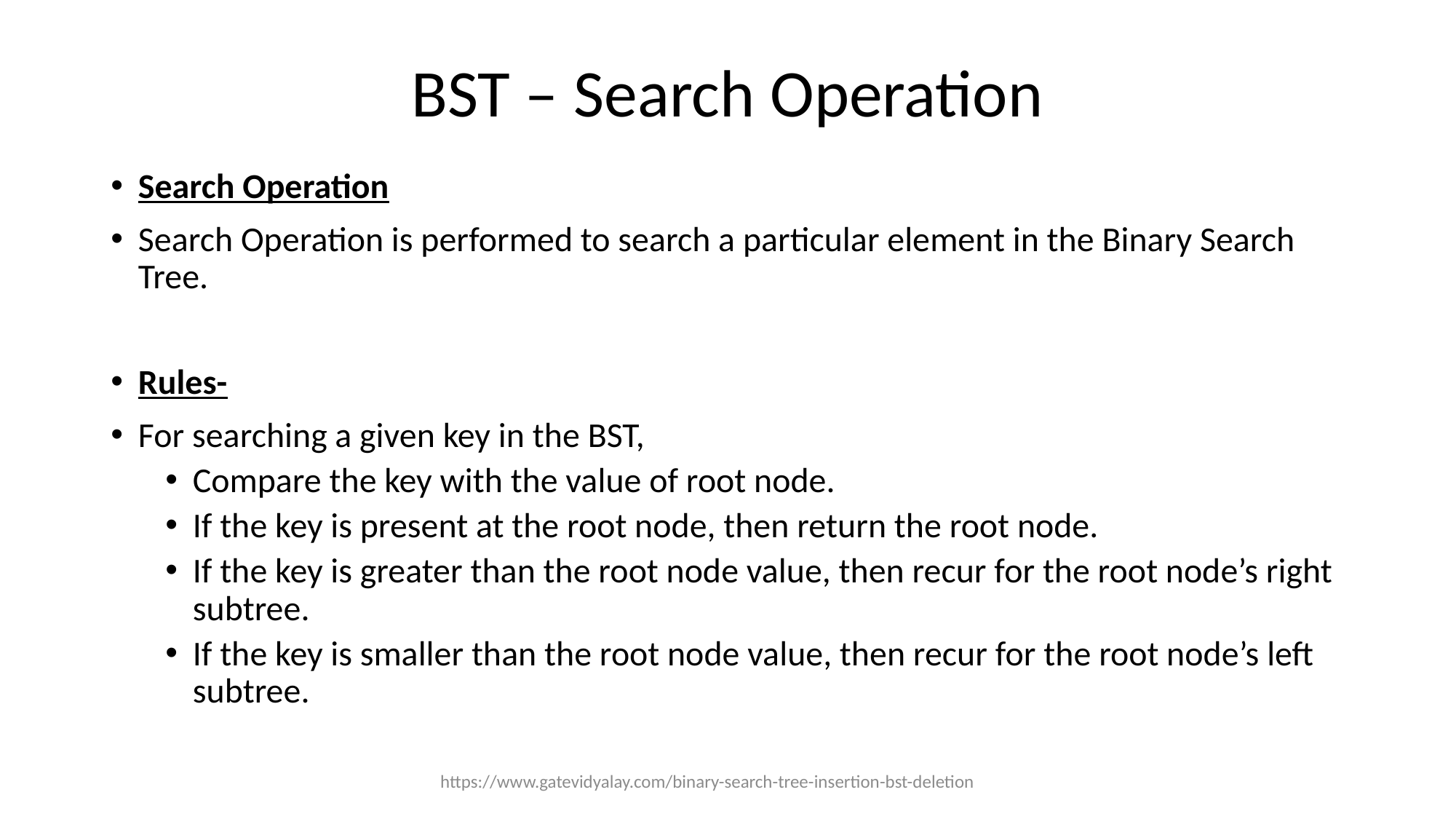

# BST – Search Operation
Search Operation
Search Operation is performed to search a particular element in the Binary Search Tree.

Rules-
For searching a given key in the BST,
Compare the key with the value of root node.
If the key is present at the root node, then return the root node.
If the key is greater than the root node value, then recur for the root node’s right subtree.
If the key is smaller than the root node value, then recur for the root node’s left subtree.
https://www.gatevidyalay.com/binary-search-tree-insertion-bst-deletion